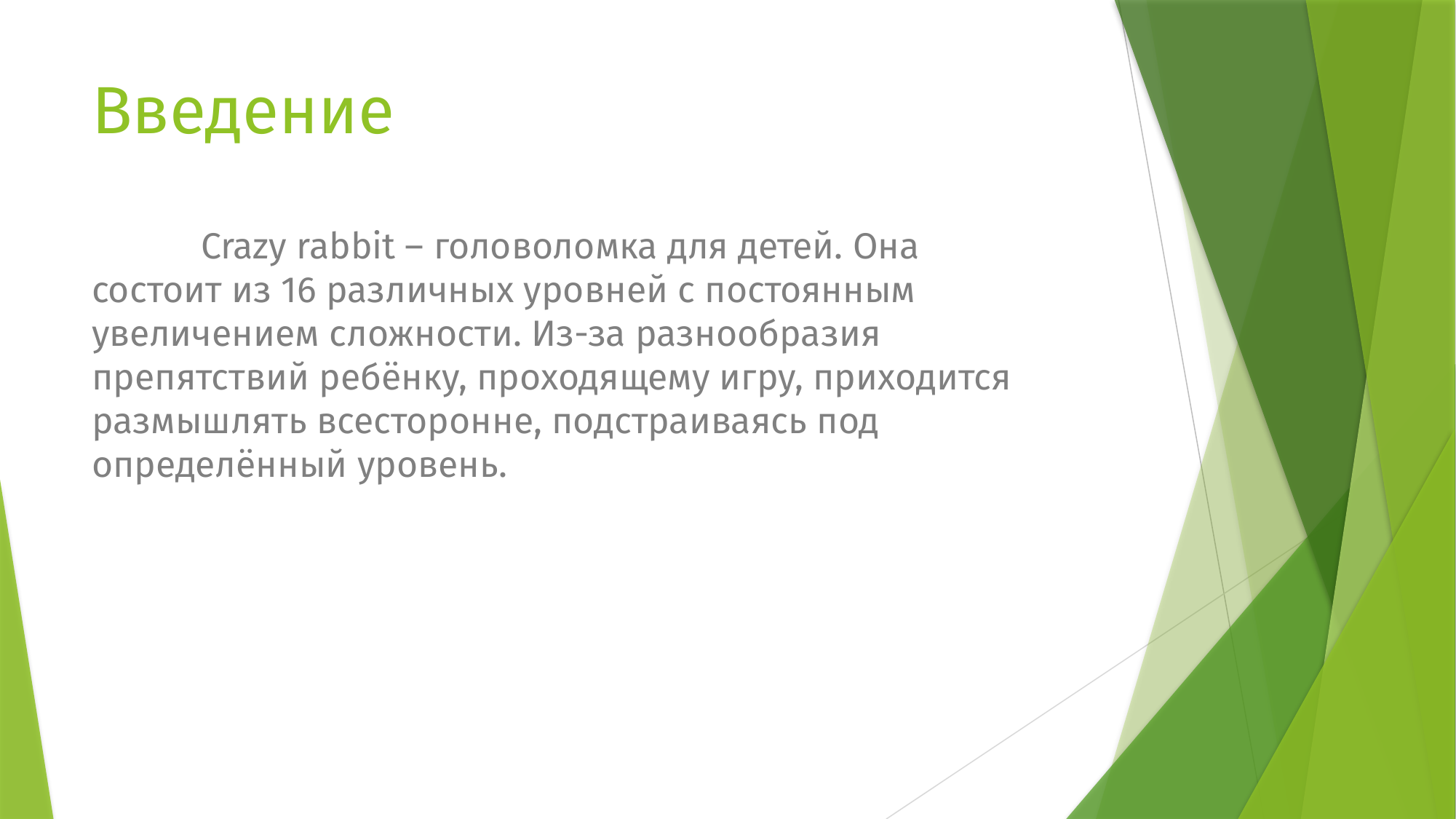

# Введение
	Crazy rabbit – головоломка для детей. Она состоит из 16 различных уровней с постоянным увеличением сложности. Из-за разнообразия препятствий ребёнку, проходящему игру, приходится размышлять всесторонне, подстраиваясь под определённый уровень.